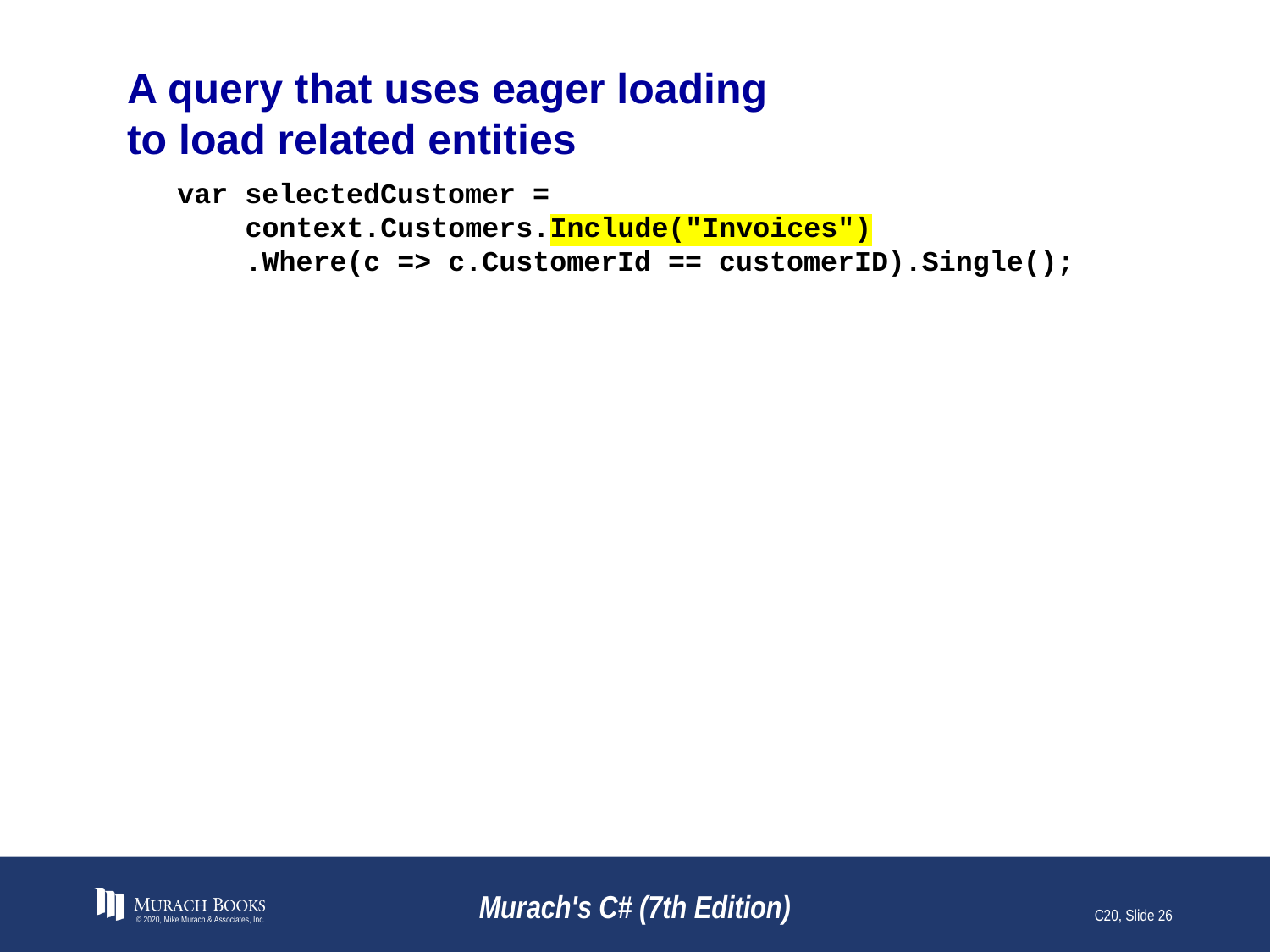

# A query that uses eager loading to load related entities
var selectedCustomer =
    context.Customers.Include("Invoices")
    .Where(c => c.CustomerId == customerID).Single();

© 2020, Mike Murach & Associates, Inc.
Murach's C# (7th Edition)

C20, Slide 26